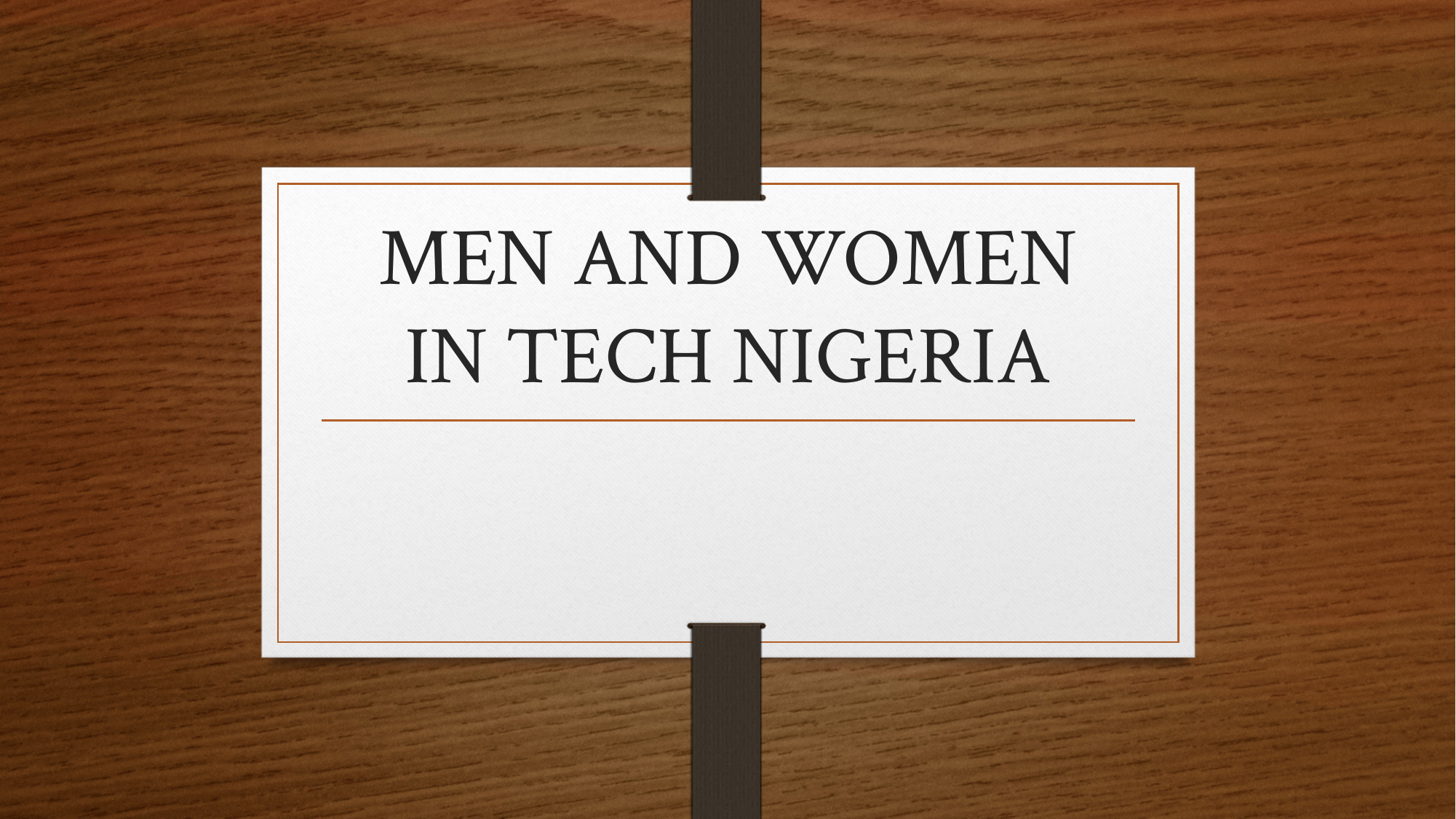

# MEN AND WOMEN IN TECH NIGERIA